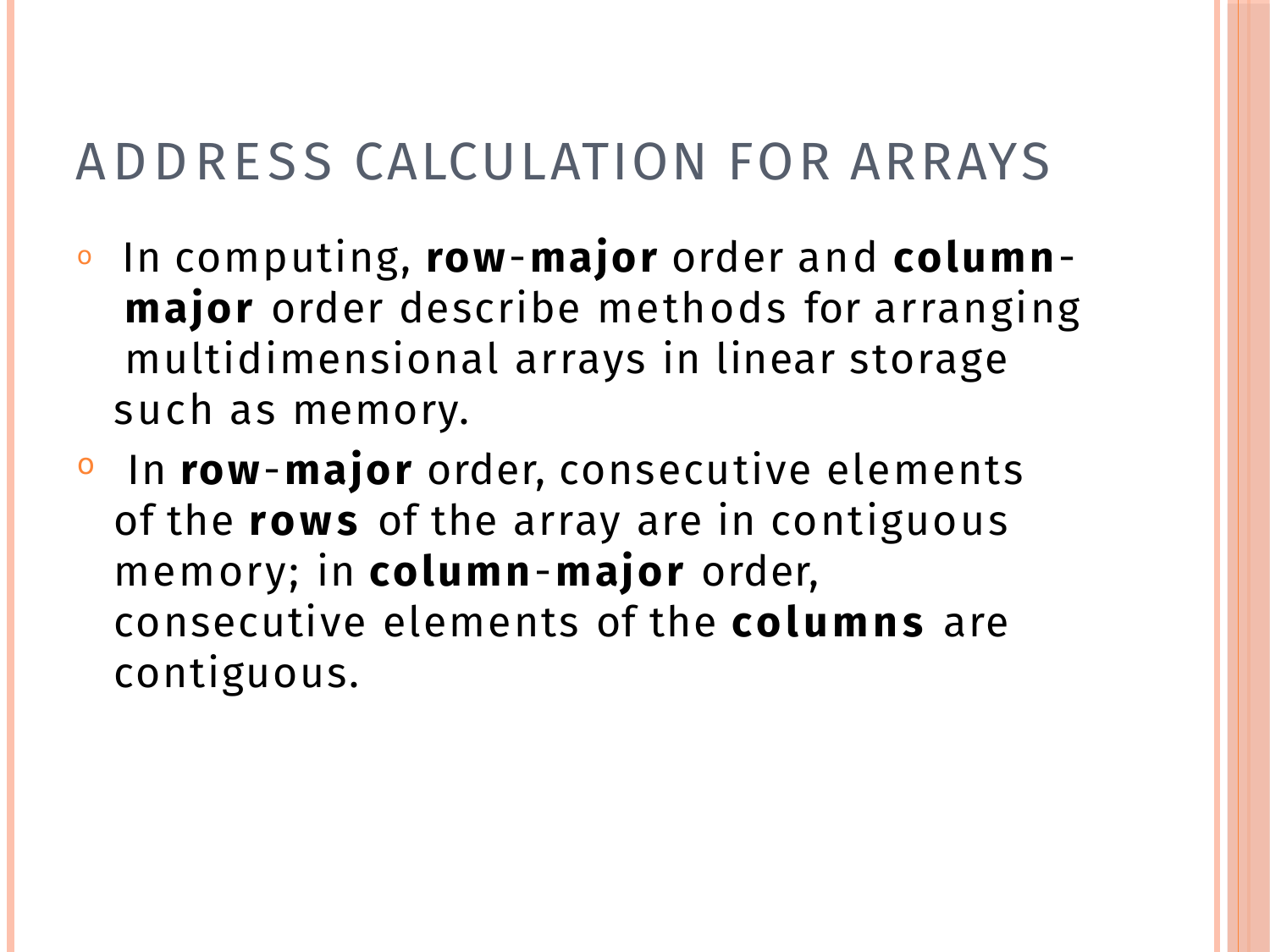

# ADDRESS CALCULATION FOR ARRAYS
𝗈 In computing, row-major order and column-  major order describe methods for arranging  multidimensional arrays in linear storage  such as memory.
In row-major order, consecutive elements  of the rows of the array are in contiguous  memory; in column-major order,  consecutive elements of the columns are  contiguous.
𝗈